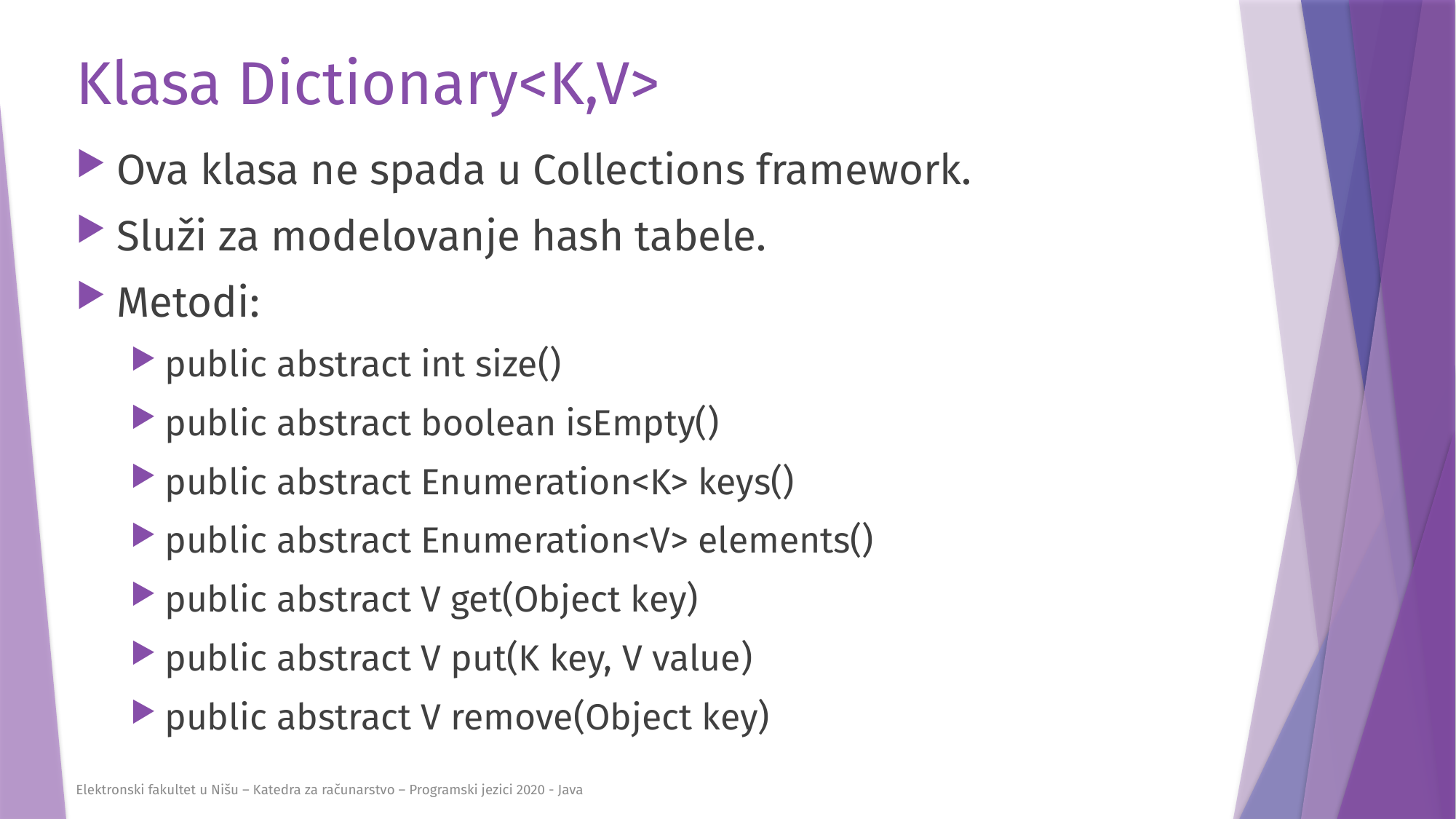

# Klasa Dictionary<K,V>
Ova klasa ne spada u Collections framework.
Služi za modelovanje hash tabele.
Metodi:
public abstract int size()
public abstract boolean isEmpty()
public abstract Enumeration<K> keys()
public abstract Enumeration<V> elements()
public abstract V get(Object key)
public abstract V put(K key, V value)
public abstract V remove(Object key)

Elektronski fakultet u Nišu – Katedra za računarstvo – Programski jezici 2020 - Java